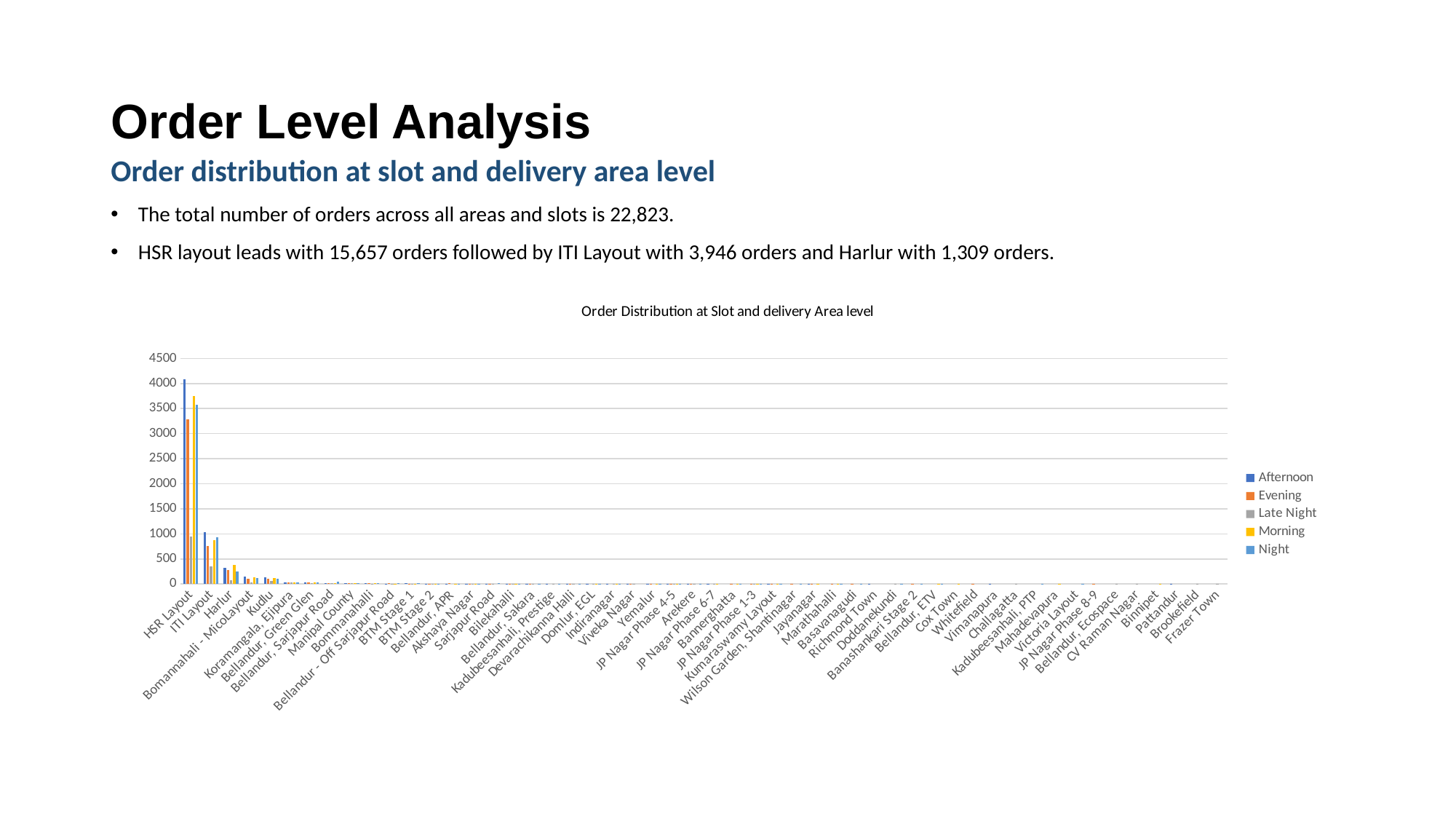

# Order Level Analysis
Order distribution at slot and delivery area level
The total number of orders across all areas and slots is 22,823.
HSR layout leads with 15,657 orders followed by ITI Layout with 3,946 orders and Harlur with 1,309 orders.

### Chart: Order Distribution at Slot and delivery Area level

| Category | Afternoon | Evening | Late Night | Morning | Night |
|---|---|---|---|---|---|
| HSR Layout | 4085.0 | 3288.0 | 953.0 | 3749.0 | 3582.0 |
| ITI Layout | 1039.0 | 757.0 | 346.0 | 868.0 | 936.0 |
| Harlur | 324.0 | 280.0 | 73.0 | 382.0 | 250.0 |
| Bomannahali - MicoLayout | 151.0 | 107.0 | 36.0 | 132.0 | 125.0 |
| Kudlu | 130.0 | 108.0 | 57.0 | 118.0 | 105.0 |
| Koramangala, Ejipura | 33.0 | 30.0 | 35.0 | 25.0 | 37.0 |
| Bellandur, Green Glen | 32.0 | 27.0 | 12.0 | 27.0 | 36.0 |
| Bellandur, Sarjapur Road | 20.0 | 13.0 | 15.0 | 11.0 | 39.0 |
| Manipal County | 20.0 | 16.0 | 13.0 | 18.0 | 13.0 |
| Bommanahalli | 13.0 | 13.0 | 6.0 | 10.0 | 10.0 |
| Bellandur - Off Sarjapur Road | 9.0 | 11.0 | 2.0 | 7.0 | 15.0 |
| BTM Stage 1 | 11.0 | 3.0 | 7.0 | 3.0 | 11.0 |
| BTM Stage 2 | 6.0 | 6.0 | 5.0 | 7.0 | 8.0 |
| Bellandur, APR | 8.0 | 14.0 | None | 6.0 | 1.0 |
| Akshaya Nagar | 3.0 | 4.0 | 4.0 | 6.0 | 4.0 |
| Sarjapur Road | 6.0 | 3.0 | 1.0 | None | 10.0 |
| Bilekahalli | 2.0 | 5.0 | 1.0 | 2.0 | 1.0 |
| Bellandur, Sakara | 7.0 | 2.0 | 1.0 | None | 1.0 |
| Kadubeesanhali, Prestige | 1.0 | None | 6.0 | None | 2.0 |
| Devarachikanna Halli | 1.0 | 3.0 | 1.0 | None | 3.0 |
| Domlur, EGL | 3.0 | None | 1.0 | 3.0 | 1.0 |
| Indiranagar | 3.0 | None | 2.0 | 1.0 | 2.0 |
| Viveka Nagar | 4.0 | 2.0 | 1.0 | None | None |
| Yemalur | 1.0 | 4.0 | None | 1.0 | 1.0 |
| JP Nagar Phase 4-5 | 2.0 | 1.0 | 1.0 | 2.0 | 1.0 |
| Arekere | 1.0 | 1.0 | 2.0 | None | 2.0 |
| JP Nagar Phase 6-7 | 3.0 | None | 1.0 | 2.0 | None |
| Bannerghatta | None | 2.0 | None | 1.0 | 2.0 |
| JP Nagar Phase 1-3 | None | 2.0 | 1.0 | 1.0 | 1.0 |
| Kumaraswamy Layout | 1.0 | 1.0 | None | 1.0 | 1.0 |
| Wilson Garden, Shantinagar | None | 2.0 | None | None | 2.0 |
| Jayanagar | 1.0 | 1.0 | None | 1.0 | None |
| Marathahalli | None | 1.0 | None | 1.0 | 1.0 |
| Basavanagudi | None | 2.0 | None | None | 1.0 |
| Richmond Town | 2.0 | None | None | None | None |
| Doddanekundi | None | None | 1.0 | None | 1.0 |
| Banashankari Stage 2 | None | 1.0 | None | None | 1.0 |
| Bellandur, ETV | None | None | None | 1.0 | 1.0 |
| Cox Town | None | None | None | 1.0 | None |
| Whitefield | None | 1.0 | None | None | None |
| Vimanapura | 1.0 | None | None | None | None |
| Challagatta | None | None | 1.0 | None | None |
| Kadubeesanhali, PTP | None | None | None | None | 1.0 |
| Mahadevapura | None | None | None | 1.0 | None |
| Victoria Layout | None | None | None | None | 1.0 |
| JP Nagar Phase 8-9 | None | 1.0 | None | None | None |
| Bellandur, Ecospace | None | None | 1.0 | None | None |
| CV Raman Nagar | None | None | 1.0 | None | None |
| Binnipet | None | None | None | 1.0 | None |
| Pattandur | 1.0 | None | None | None | None |
| Brookefield | None | None | 1.0 | None | None |
| Frazer Town | None | None | 1.0 | None | None |